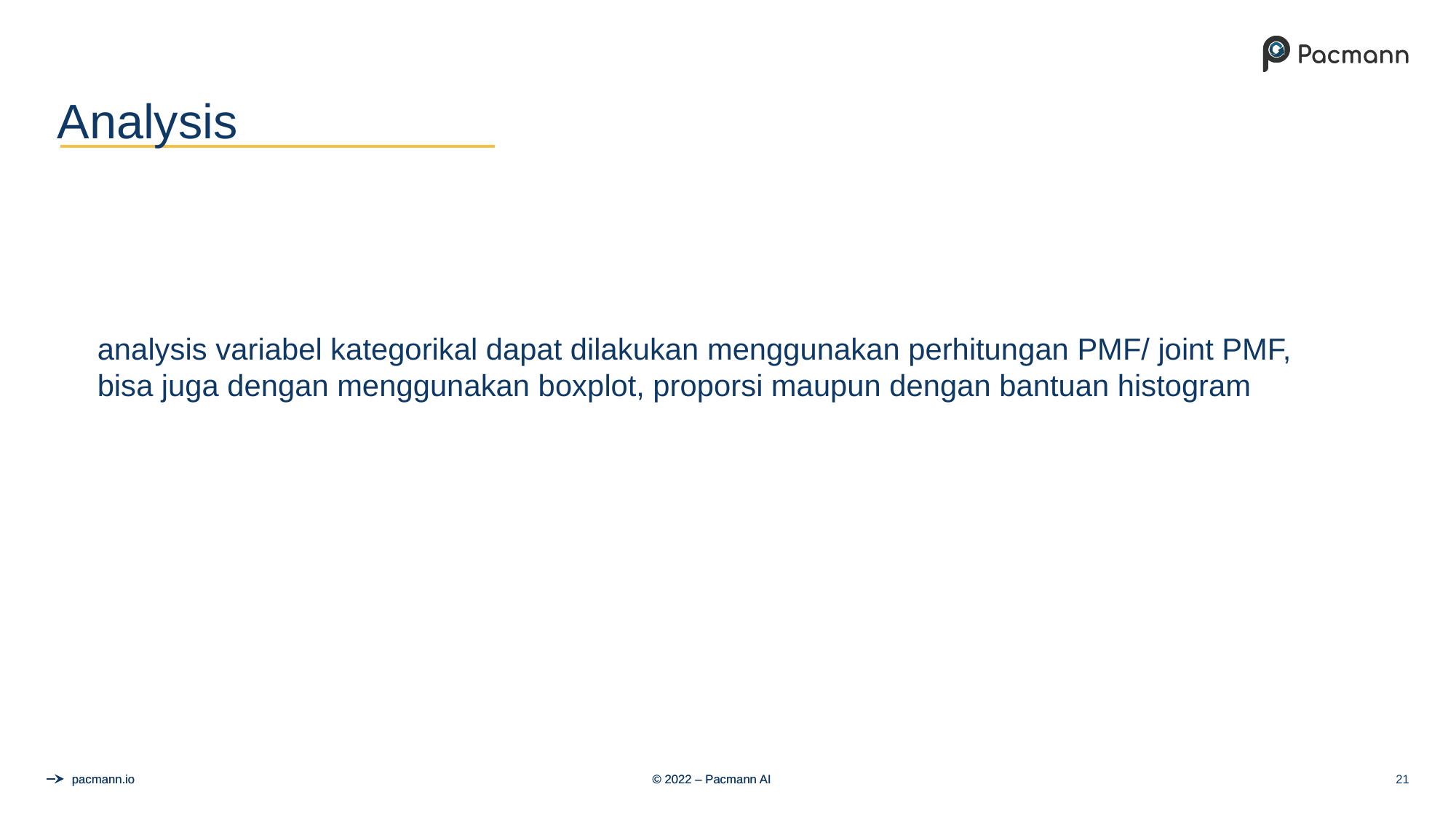

# Analysis
analysis variabel kategorikal dapat dilakukan menggunakan perhitungan PMF/ joint PMF, bisa juga dengan menggunakan boxplot, proporsi maupun dengan bantuan histogram